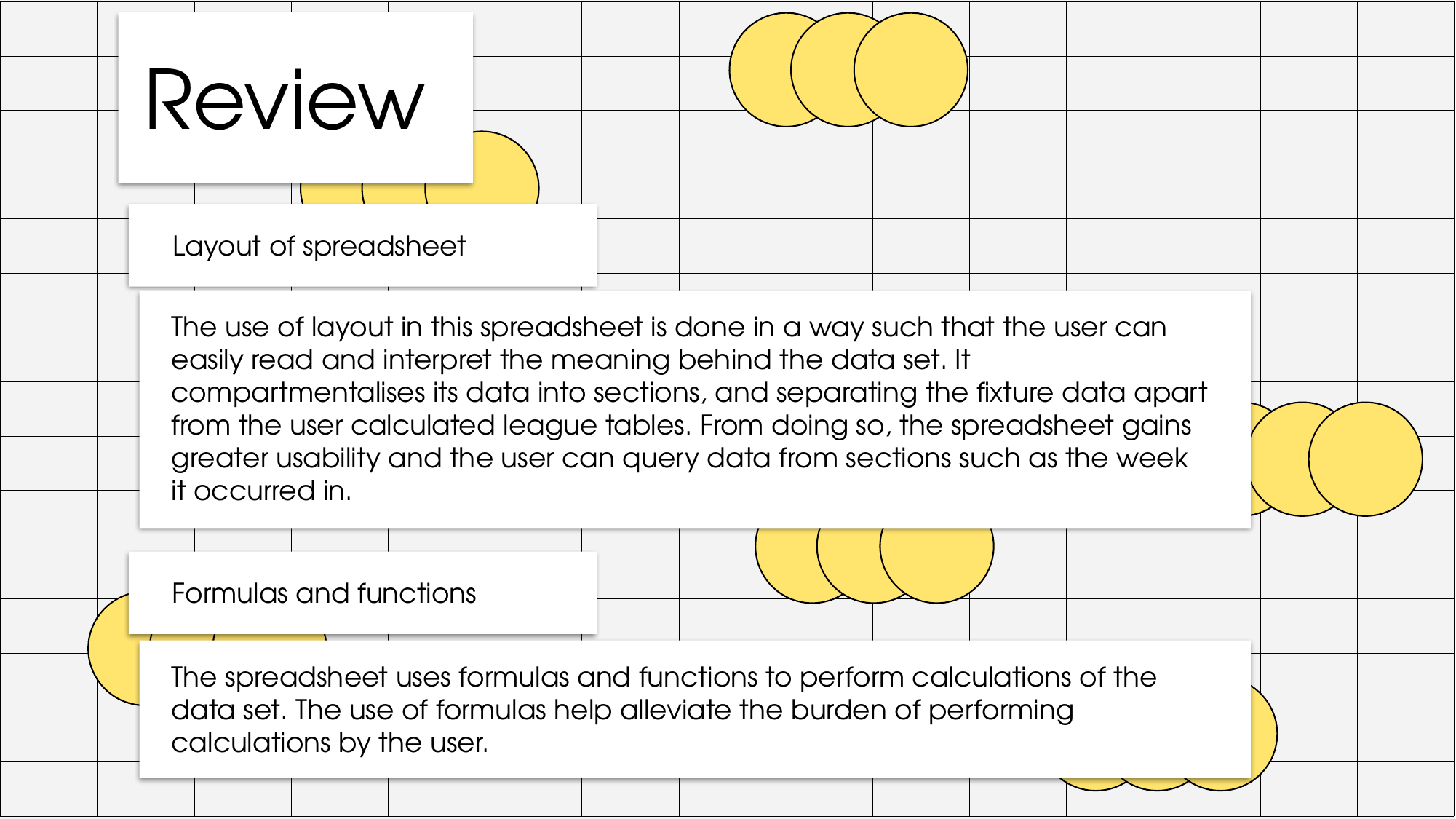

Review

Layout of spreadsheet

The use of layout in this spreadsheet is done in a way such that the user can
easily read and interpret the meaning behind the data set. It compartmentalises its data into sections, and separating the fixture data apart from the user calculated league tables. From doing so, the spreadsheet gains
greater usability and the user can query data from sections such as the week
it occurred in.

Formulas and functions

The spreadsheet uses formulas and functions to perform calculations of the data set. The use of formulas help alleviate the burden of performing calculations by the user.